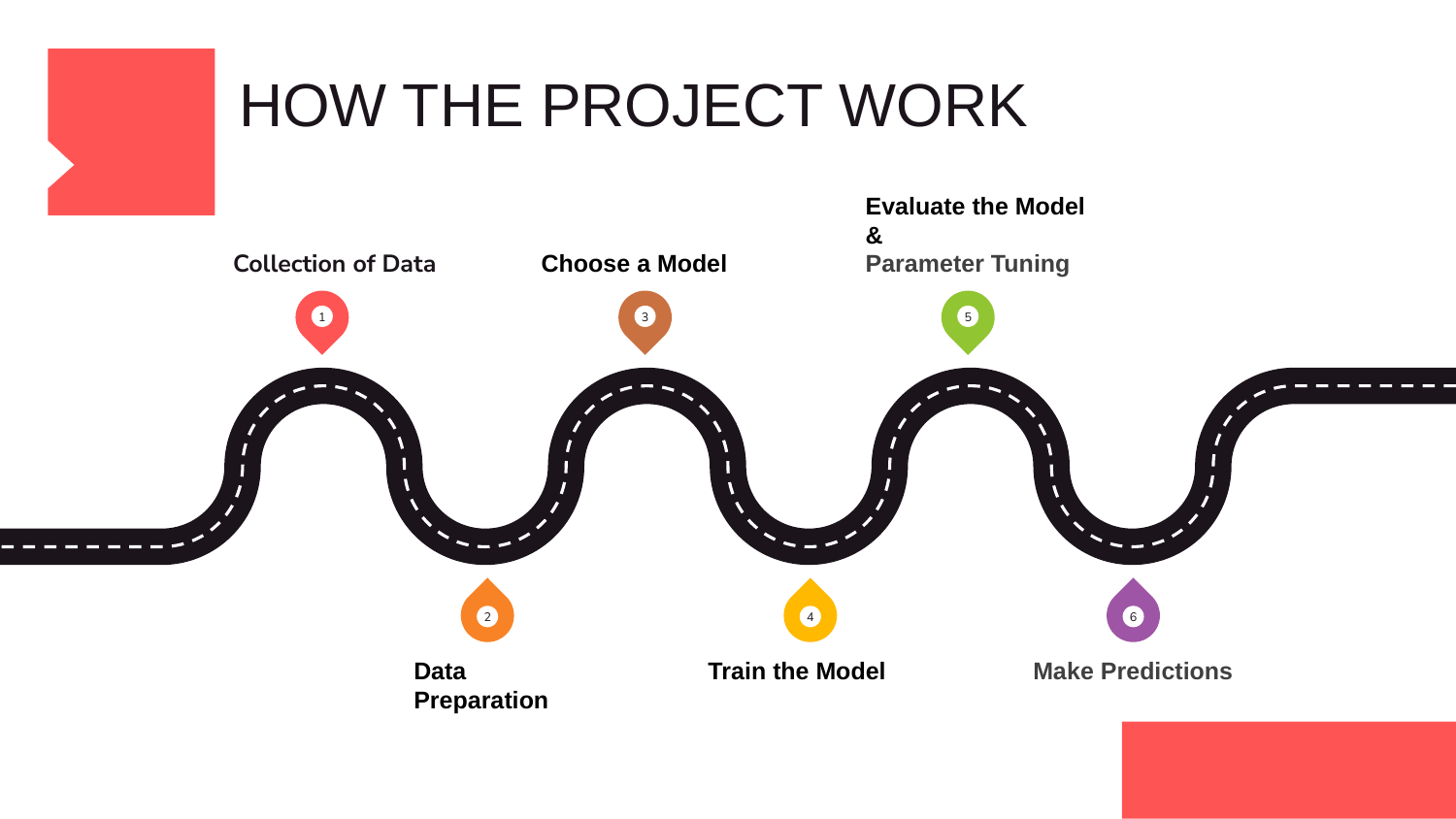

# HOW THE PROJECT WORK
Collection of Data
Choose a Model
Evaluate the Model
&
Parameter Tuning

1

3

5

2

4

6
Data Preparation
Train the Model
Make Predictions